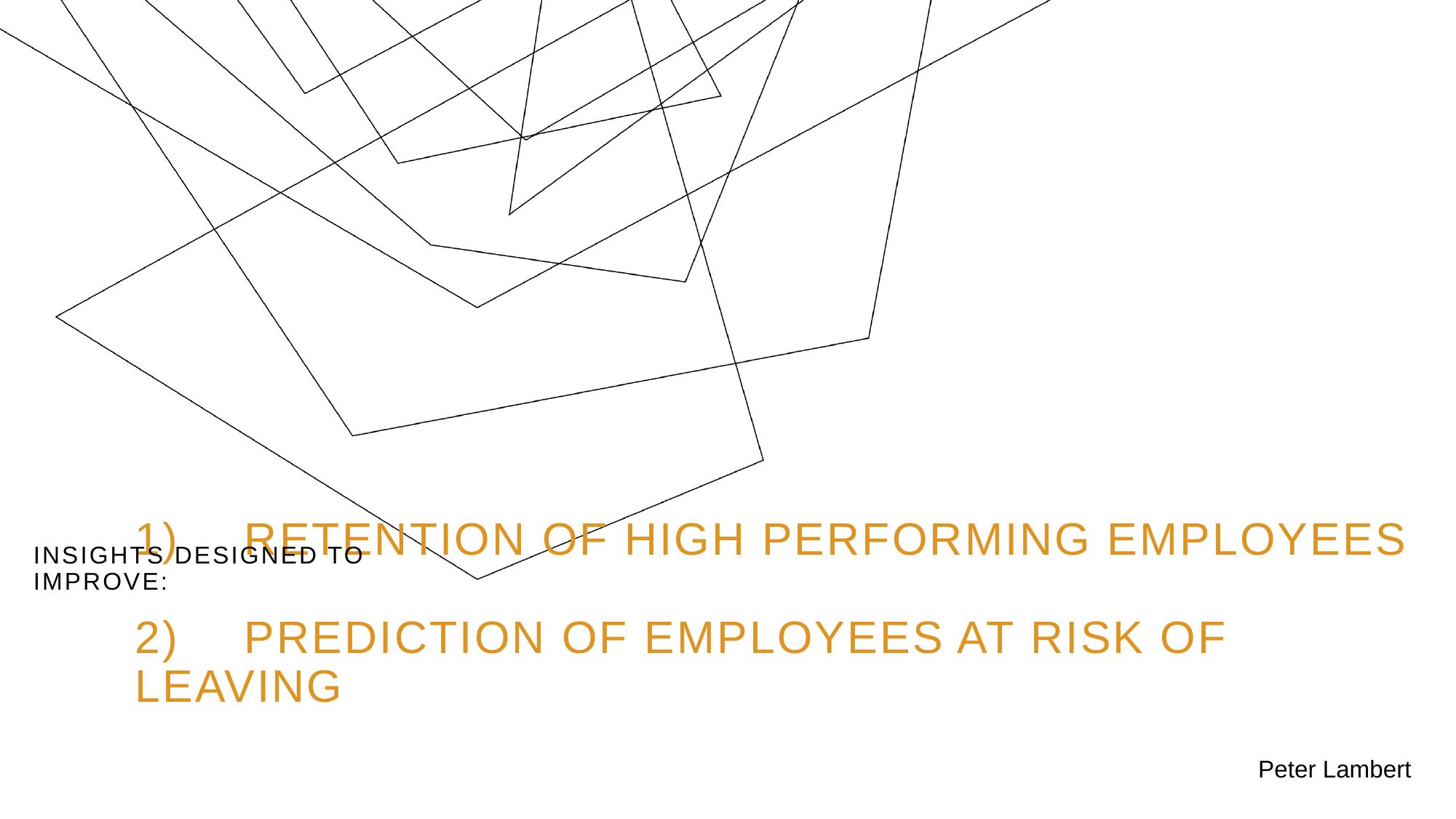

Insights designed to improve:
# 1)	Retention of high performing employees 2)	prediction of employees at risk of leaving
Peter Lambert